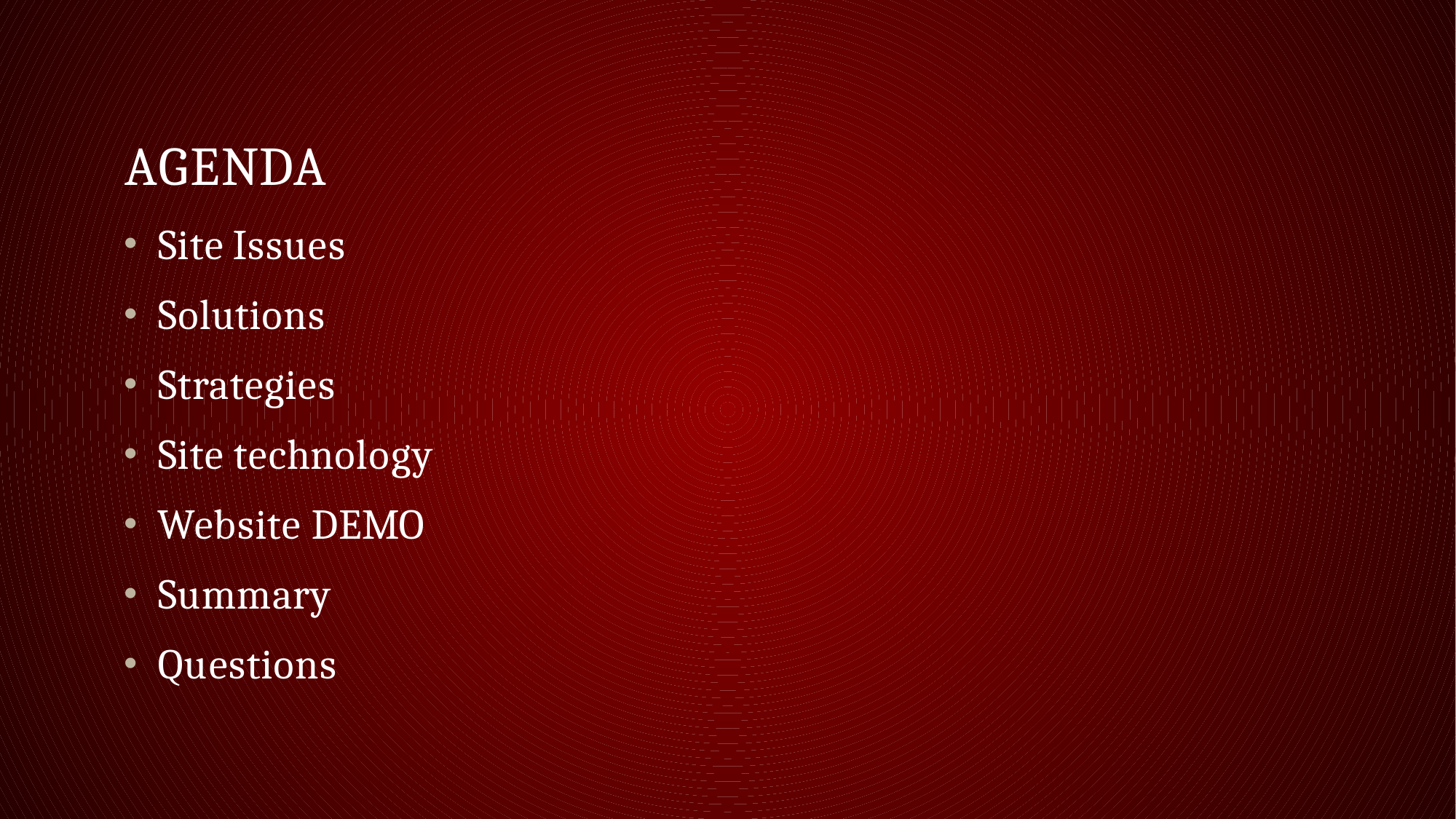

# Agenda
Site Issues
Solutions
Strategies
Site technology
Website DEMO
Summary
Questions